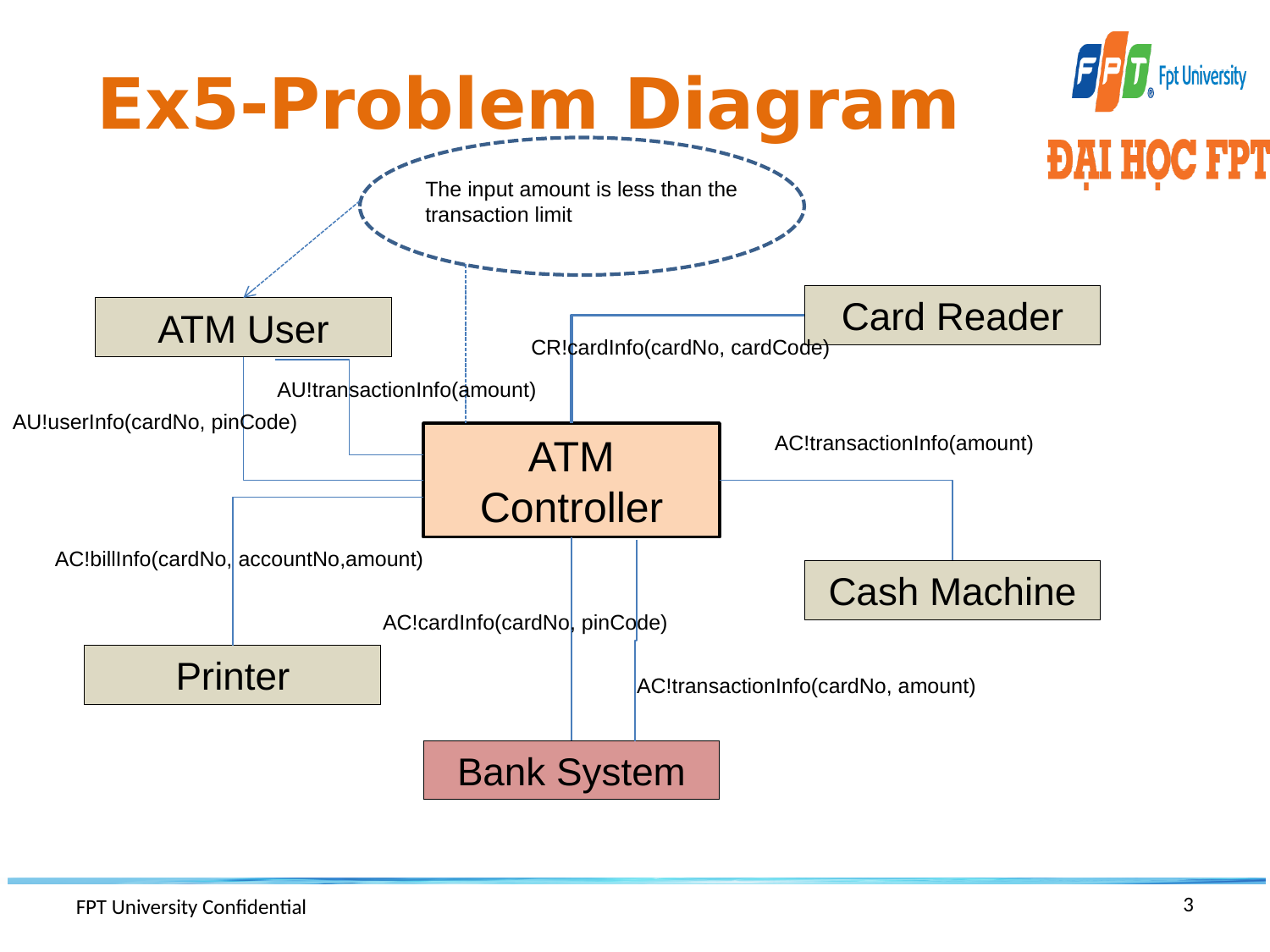

# Ex5-Problem Diagram

The input amount is less than the transaction limit

Card Reader
ATM User
CR!cardInfo(cardNo, cardCode)
AU!transactionInfo(amount)
AU!userInfo(cardNo, pinCode)
ATM Controller
AC!transactionInfo(amount)
AC!billInfo(cardNo, accountNo,amount)
Cash Machine
AC!cardInfo(cardNo, pinCode)
Printer
AC!transactionInfo(cardNo, amount)
Bank System